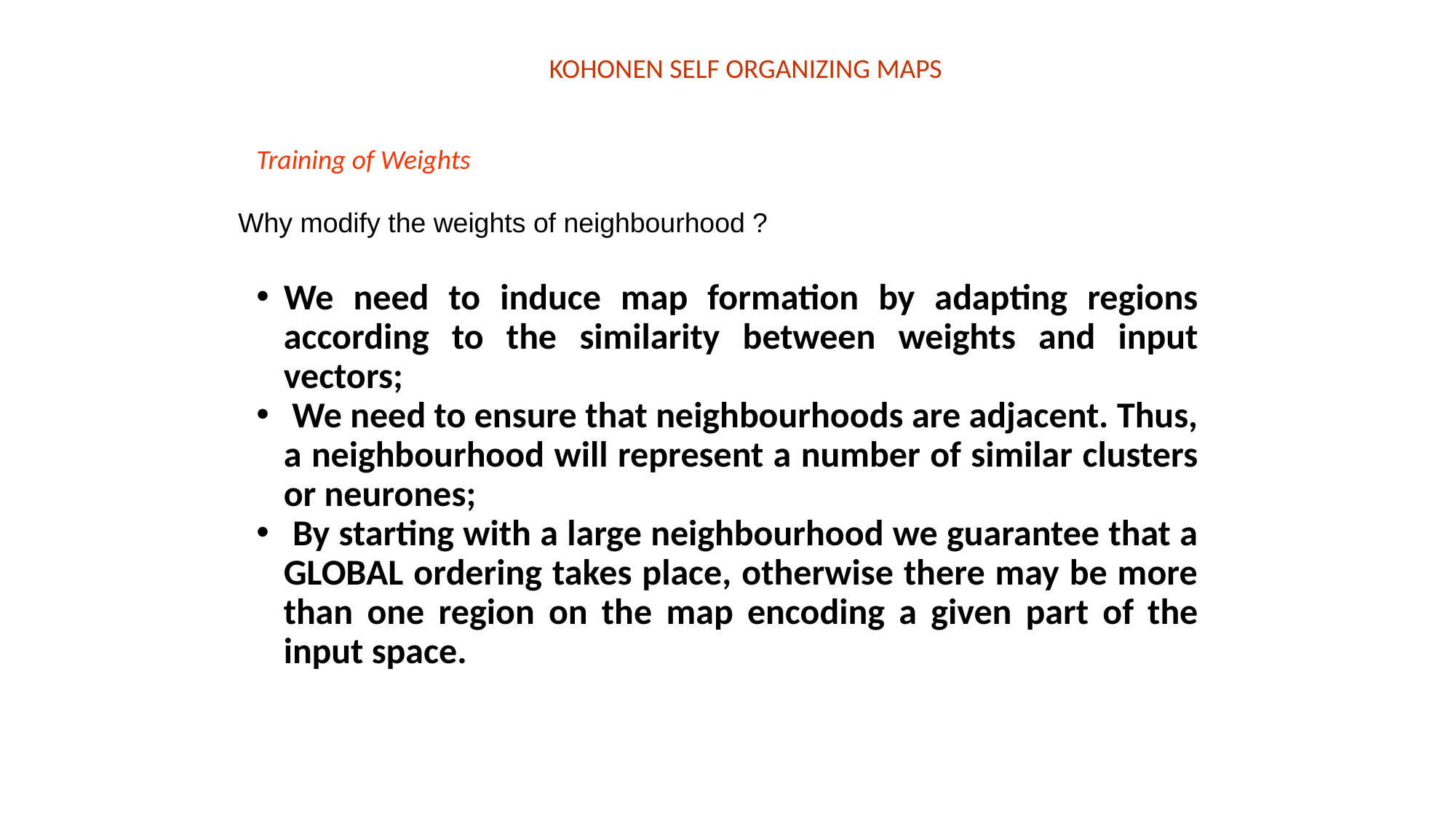

KOHONEN SELF ORGANIZING MAPS
Training of Weights
Why modify the weights of neighbourhood ?
We need to induce map formation by adapting regions according to the similarity between weights and input vectors;
 We need to ensure that neighbourhoods are adjacent. Thus, a neighbourhood will represent a number of similar clusters or neurones;
 By starting with a large neighbourhood we guarantee that a GLOBAL ordering takes place, otherwise there may be more than one region on the map encoding a given part of the input space.